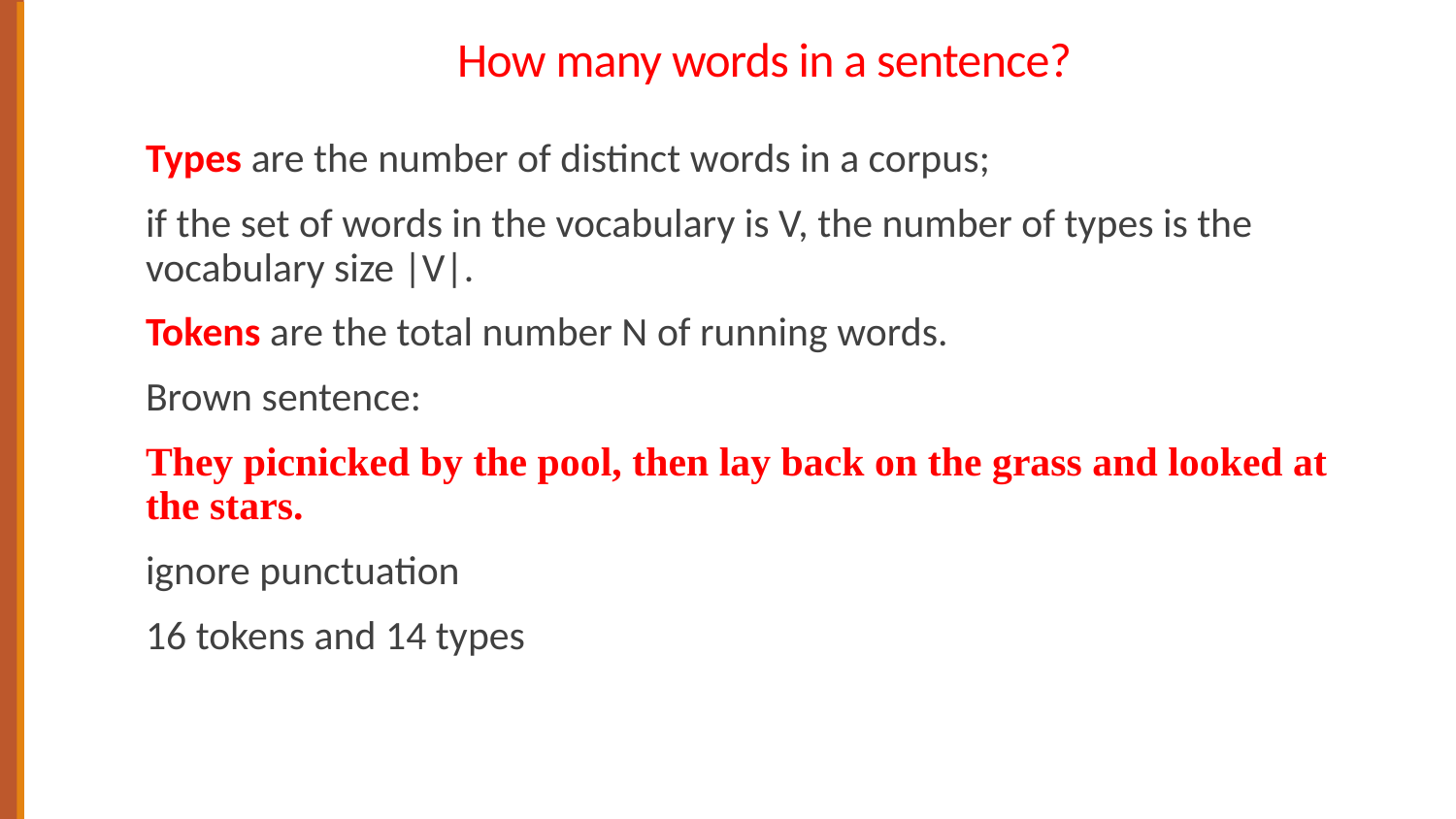

# How many words in a sentence?
Types are the number of distinct words in a corpus;
if the set of words in the vocabulary is V, the number of types is the vocabulary size |V|.
Tokens are the total number N of running words.
Brown sentence:
They picnicked by the pool, then lay back on the grass and looked at the stars.
ignore punctuation
16 tokens and 14 types